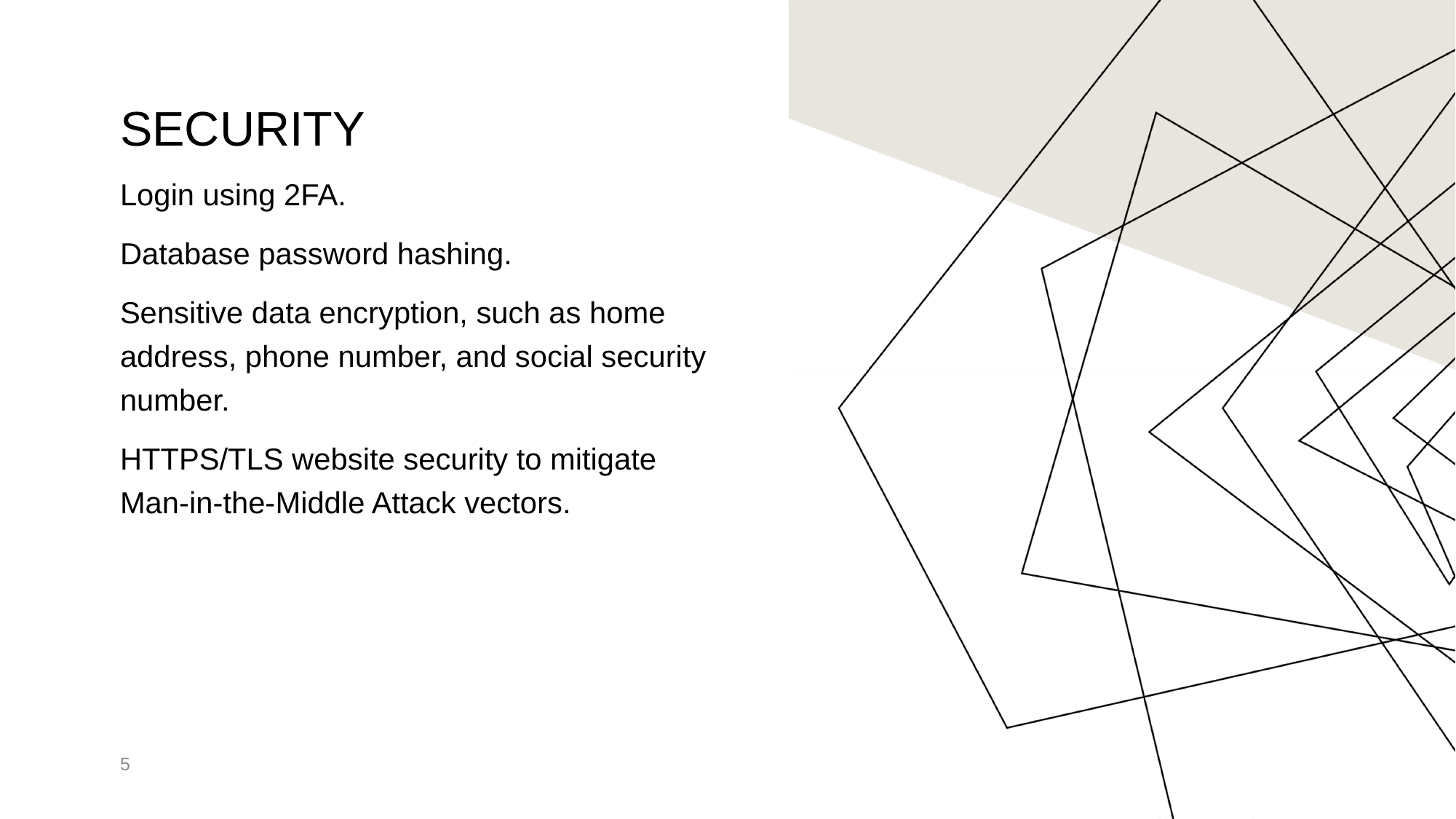

# security
Login using 2FA.
Database password hashing.
Sensitive data encryption, such as home address, phone number, and social security number.
HTTPS/TLS website security to mitigate Man-in-the-Middle Attack vectors.

5